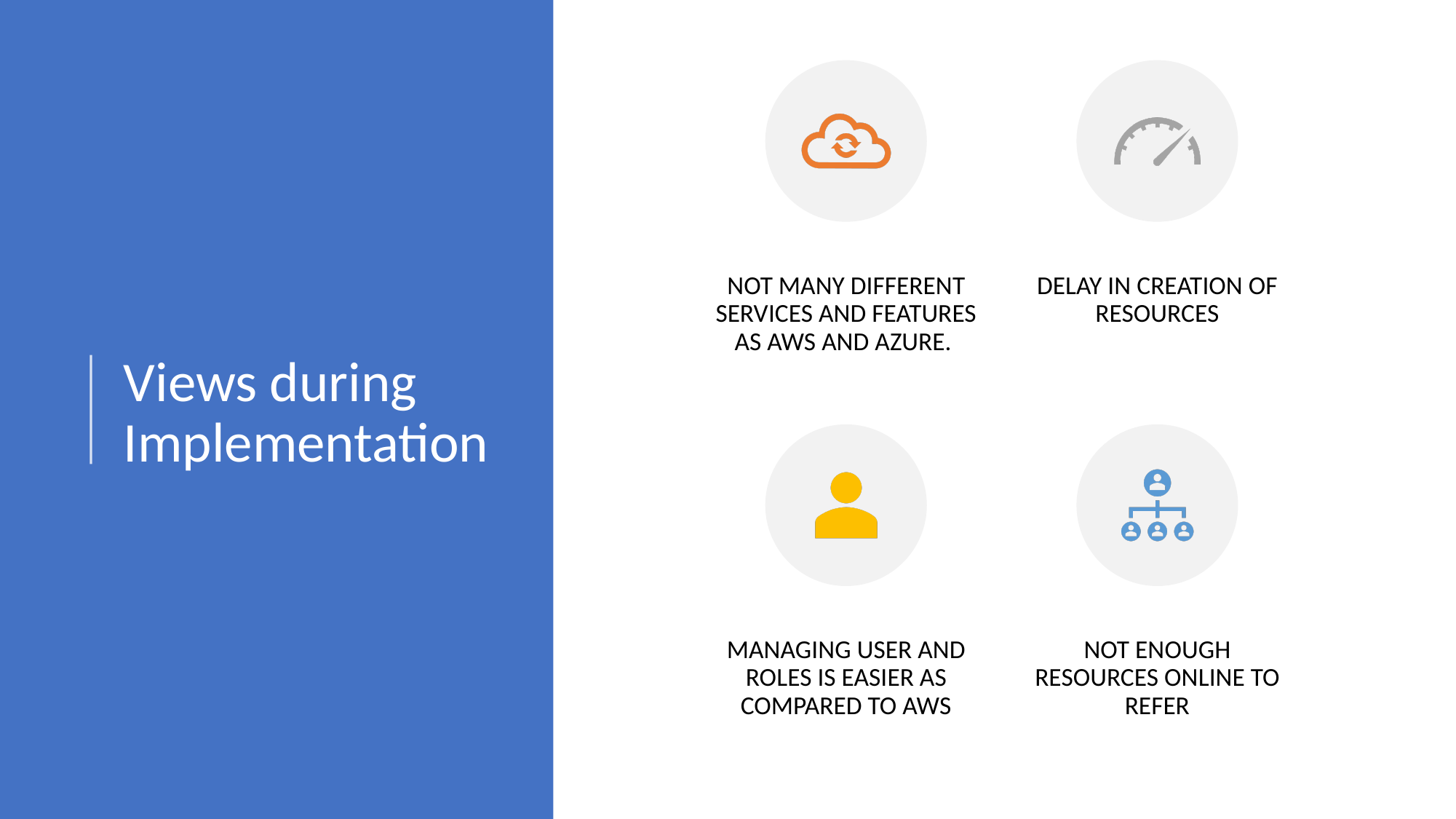

Not many different services and features as AWS and Azure.
Delay in creation of resources
Managing user and roles is easier as compared to AWS
Not enough resources Online to refer
# Views during Implementation